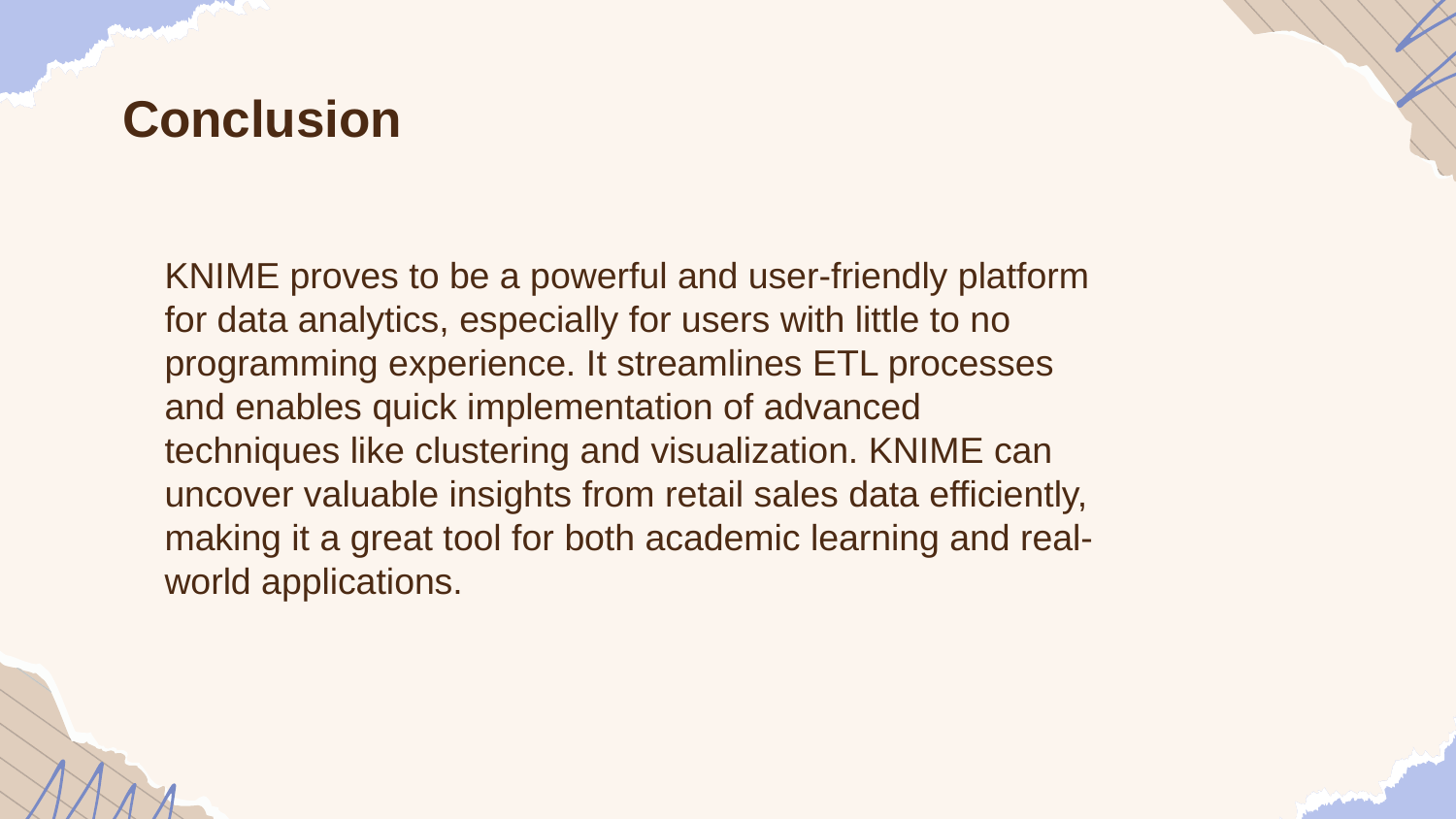

# Conclusion
KNIME proves to be a powerful and user-friendly platform for data analytics, especially for users with little to no programming experience. It streamlines ETL processes and enables quick implementation of advanced techniques like clustering and visualization. KNIME can uncover valuable insights from retail sales data efficiently, making it a great tool for both academic learning and real-world applications.